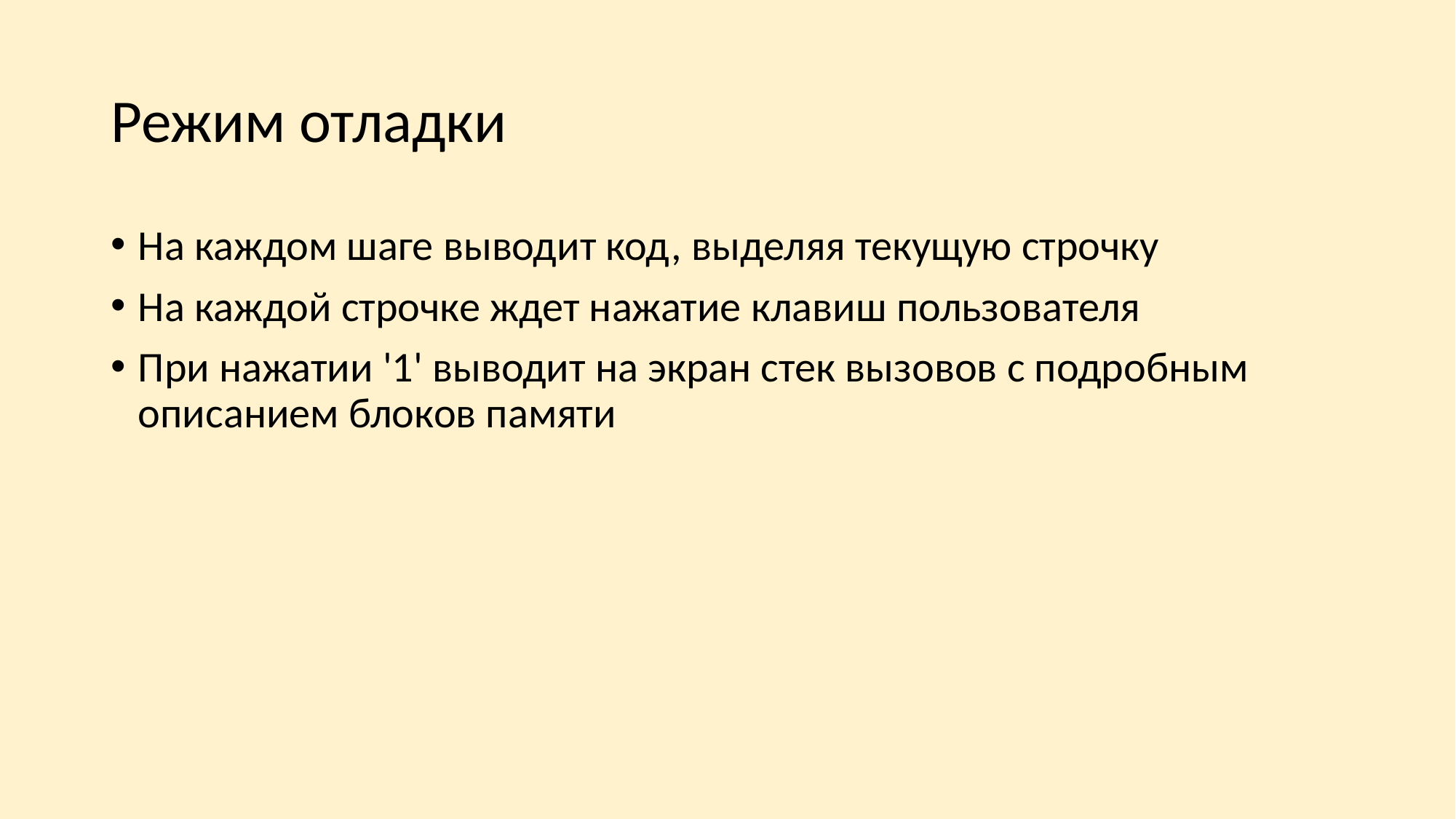

# Режим отладки
На каждом шаге выводит код, выделяя текущую строчку
На каждой строчке ждет нажатие клавиш пользователя
При нажатии '1' выводит на экран стек вызовов с подробным описанием блоков памяти